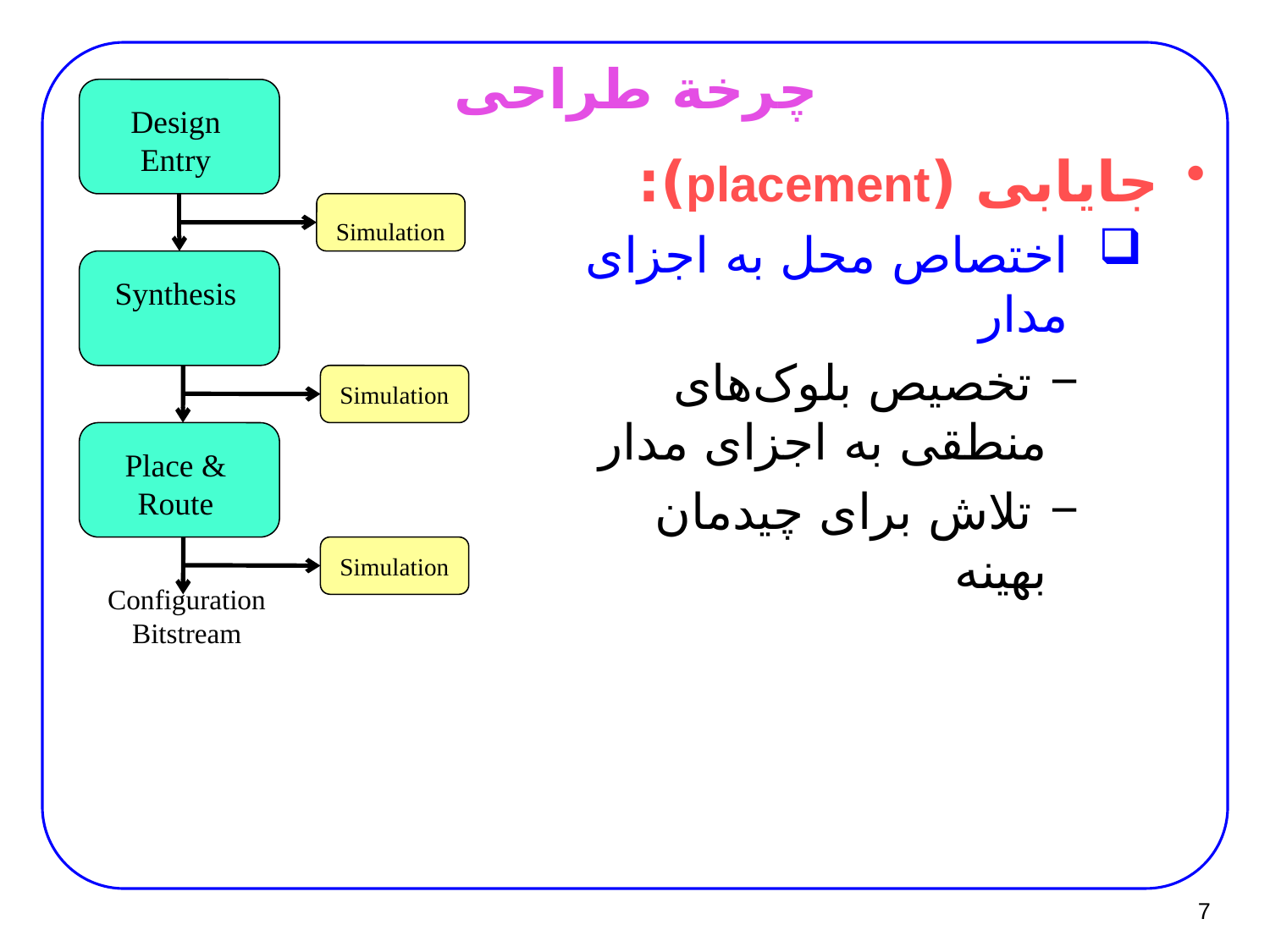

# چرخة طراحی

Design Entry

Simulation

Synthesis

Simulation

Place & Route

Simulation
Configuration Bitstream
جایابی (placement):
اختصاص محل به اجزای مدار
 تخصیص بلوک‌های منطقی به اجزای مدار
 تلاش برای چیدمان بهینه
7